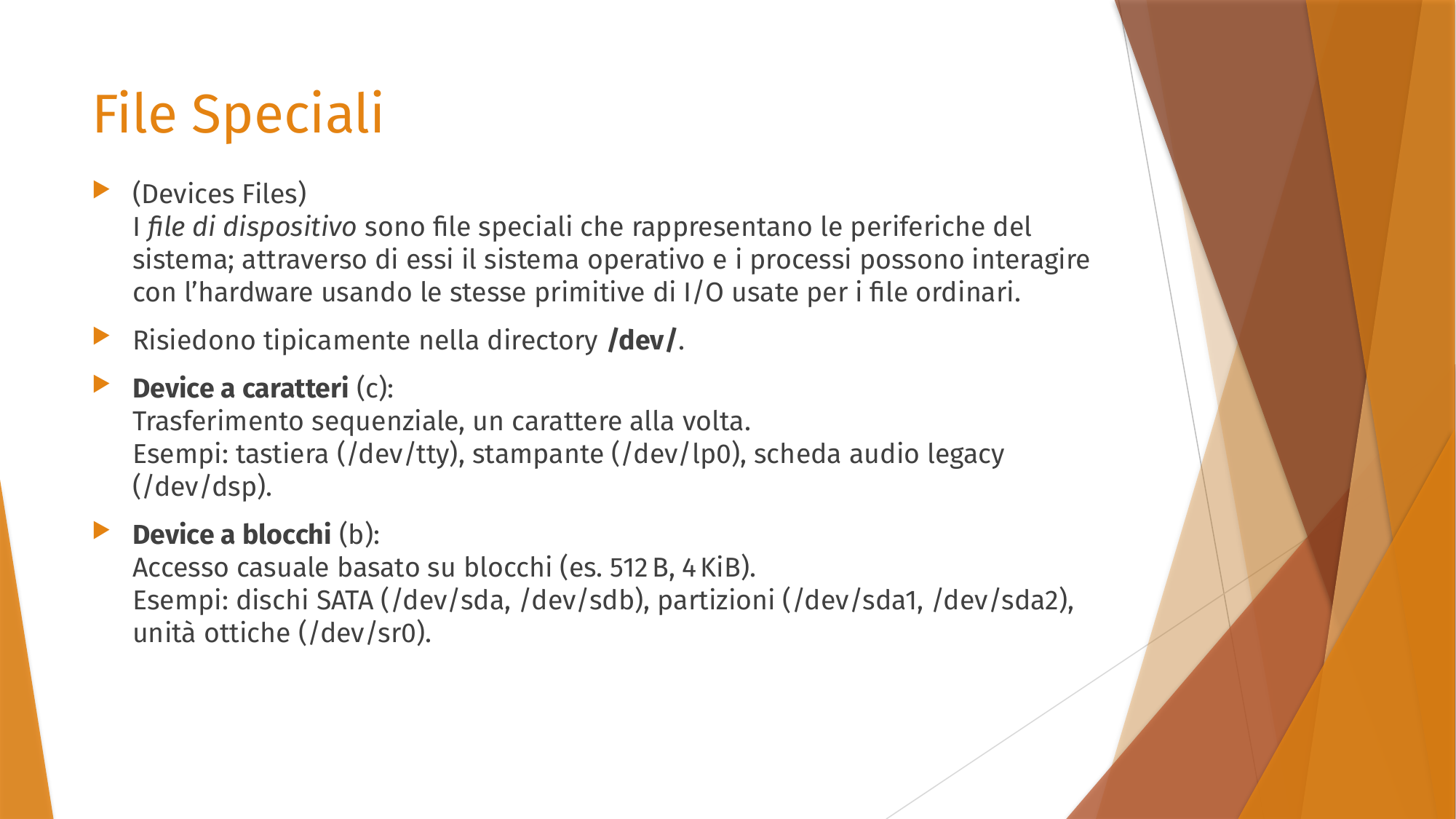

# File Speciali
(Devices Files)
I file di dispositivo sono file speciali che rappresentano le periferiche del sistema; attraverso di essi il sistema operativo e i processi possono interagire con l’hardware usando le stesse primitive di I/O usate per i file ordinari.
Risiedono tipicamente nella directory /dev/.
Device a caratteri (c):
Trasferimento sequenziale, un carattere alla volta.
Esempi: tastiera (/dev/tty), stampante (/dev/lp0), scheda audio legacy (/dev/dsp).
Device a blocchi (b):
Accesso casuale basato su blocchi (es. 512 B, 4 KiB).
Esempi: dischi SATA (/dev/sda, /dev/sdb), partizioni (/dev/sda1, /dev/sda2), unità ottiche (/dev/sr0).